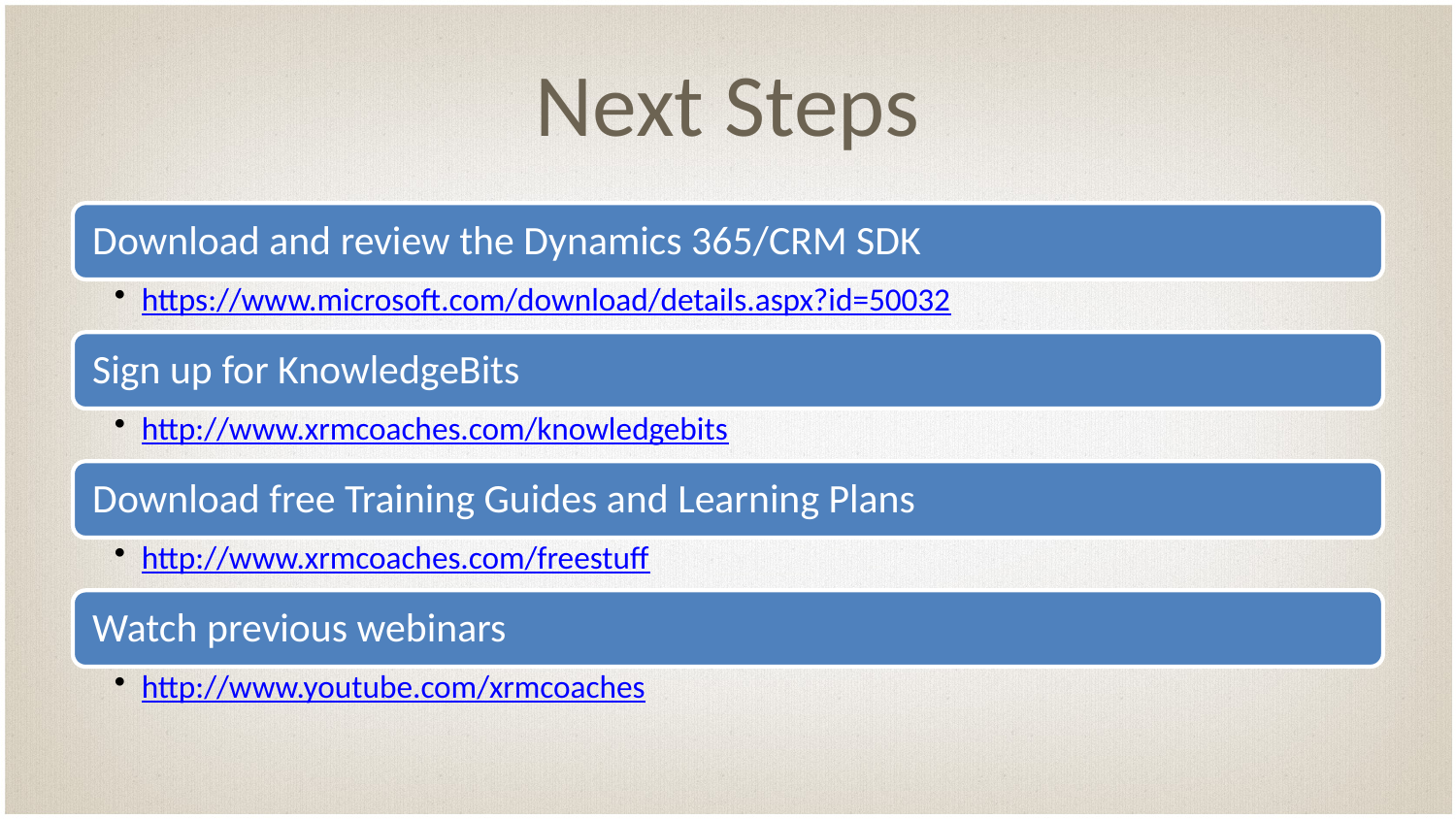

# Next Steps
Download and review the Dynamics 365/CRM SDK
https://www.microsoft.com/download/details.aspx?id=50032
Sign up for KnowledgeBits
http://www.xrmcoaches.com/knowledgebits
Download free Training Guides and Learning Plans
http://www.xrmcoaches.com/freestuff
Watch previous webinars
http://www.youtube.com/xrmcoaches